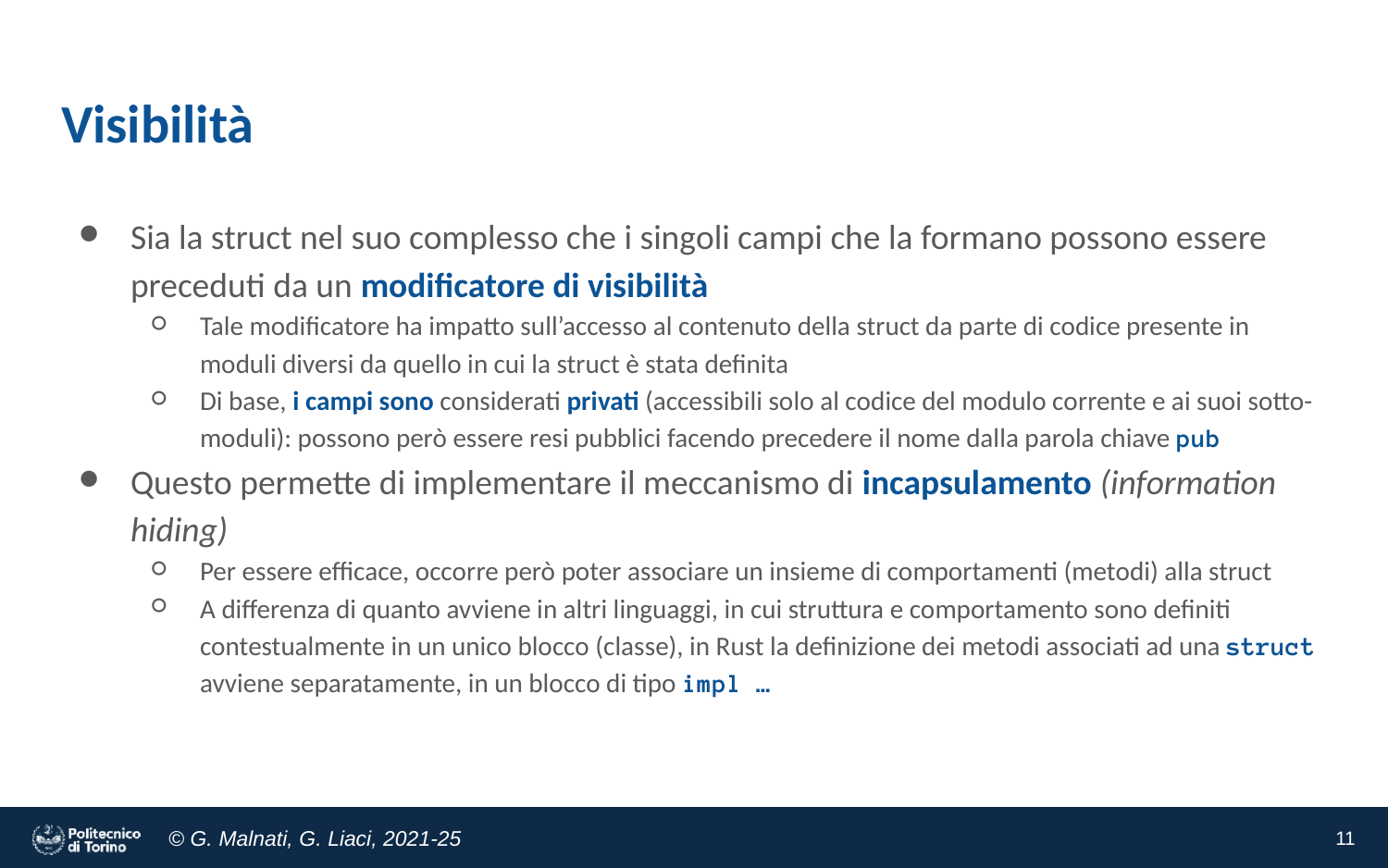

# Visibilità
Sia la struct nel suo complesso che i singoli campi che la formano possono essere preceduti da un modificatore di visibilità
Tale modificatore ha impatto sull’accesso al contenuto della struct da parte di codice presente in moduli diversi da quello in cui la struct è stata definita
Di base, i campi sono considerati privati (accessibili solo al codice del modulo corrente e ai suoi sotto-moduli): possono però essere resi pubblici facendo precedere il nome dalla parola chiave pub
Questo permette di implementare il meccanismo di incapsulamento (information hiding)
Per essere efficace, occorre però poter associare un insieme di comportamenti (metodi) alla struct
A differenza di quanto avviene in altri linguaggi, in cui struttura e comportamento sono definiti contestualmente in un unico blocco (classe), in Rust la definizione dei metodi associati ad una struct avviene separatamente, in un blocco di tipo impl …
11